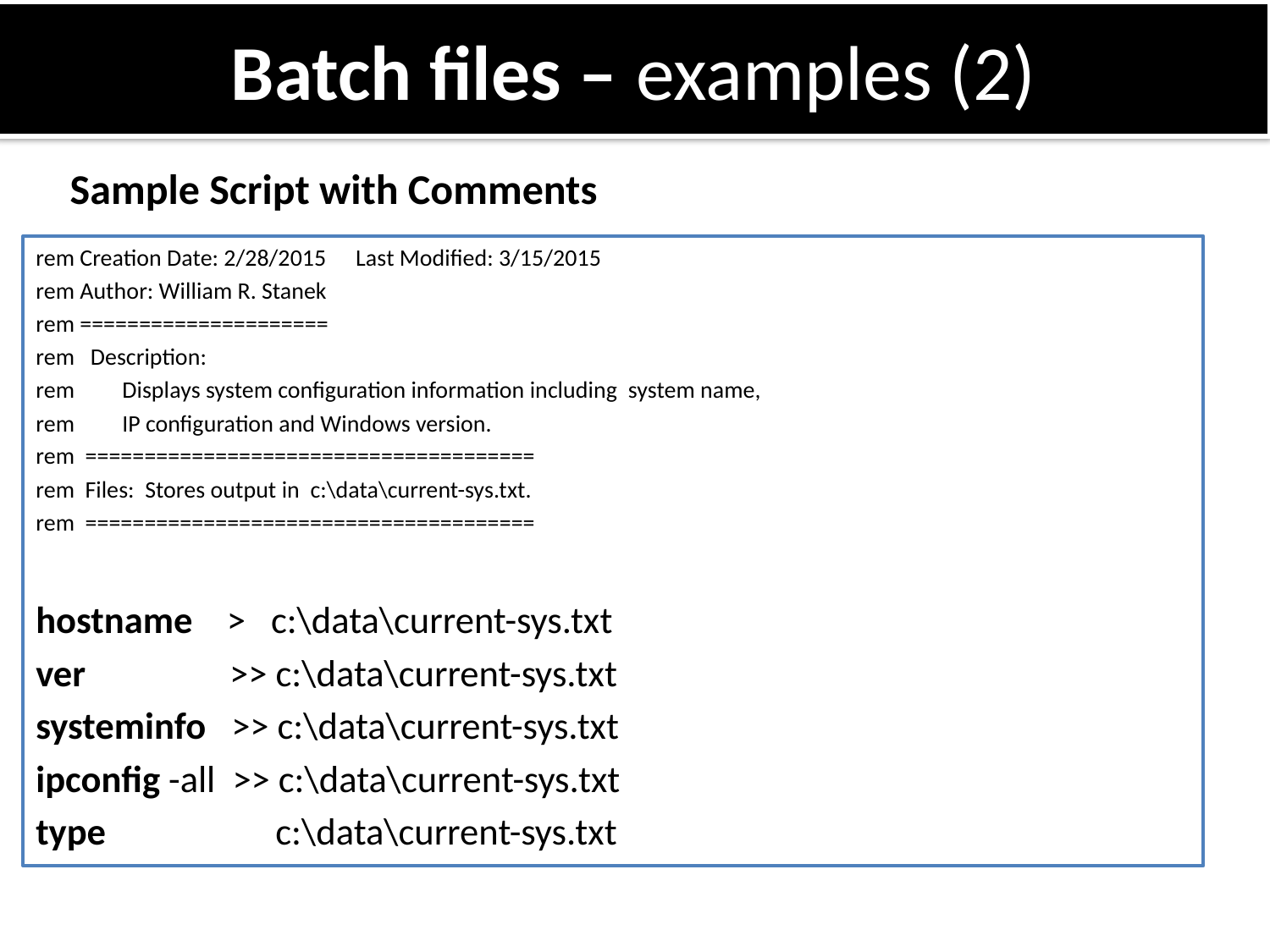

# Batch files – examples (2)
Sample Script with Comments
rem Creation Date: 2/28/2015		Last Modified: 3/15/2015
rem Author: William R. Stanek
rem =====================
rem   Description:
rem         Displays system configuration information including  system name,
rem         IP configuration and Windows version.
rem  ======================================
rem  Files:  Stores output in  c:\data\current-sys.txt.
rem  ======================================

hostname    >   c:\data\current-sys.txt
ver                 >> c:\data\current-sys.txt
systeminfo   >> c:\data\current-sys.txt
ipconfig -all  >> c:\data\current-sys.txt
type                    c:\data\current-sys.txt